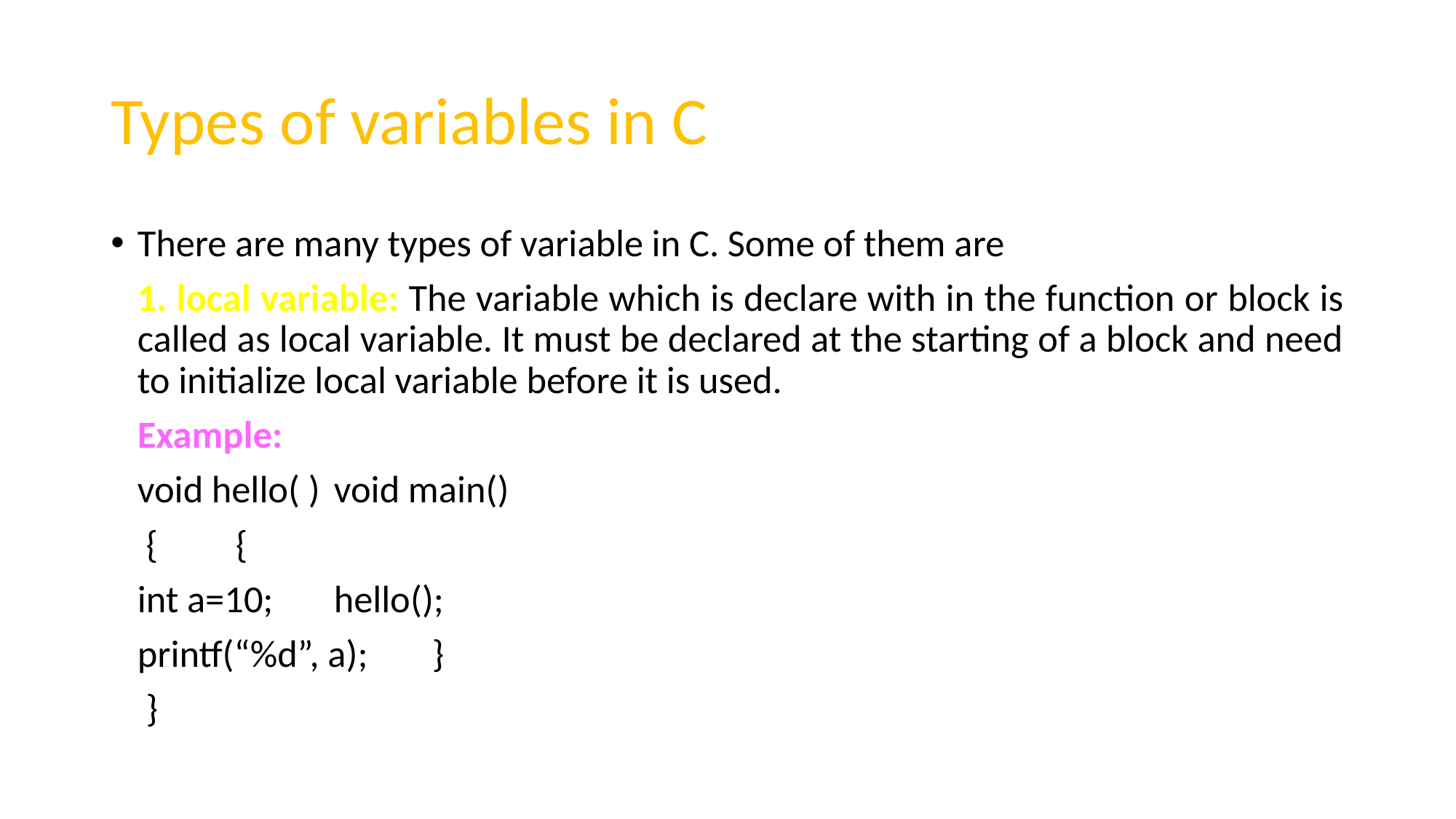

# Types of variables in C
There are many types of variable in C. Some of them are
	1. local variable: The variable which is declare with in the function or block is called as local variable. It must be declared at the starting of a block and need to initialize local variable before it is used.
		Example:
			void hello( )			void main()
			 {				{
				int a=10;			hello();
				printf(“%d”, a);	}
			 }